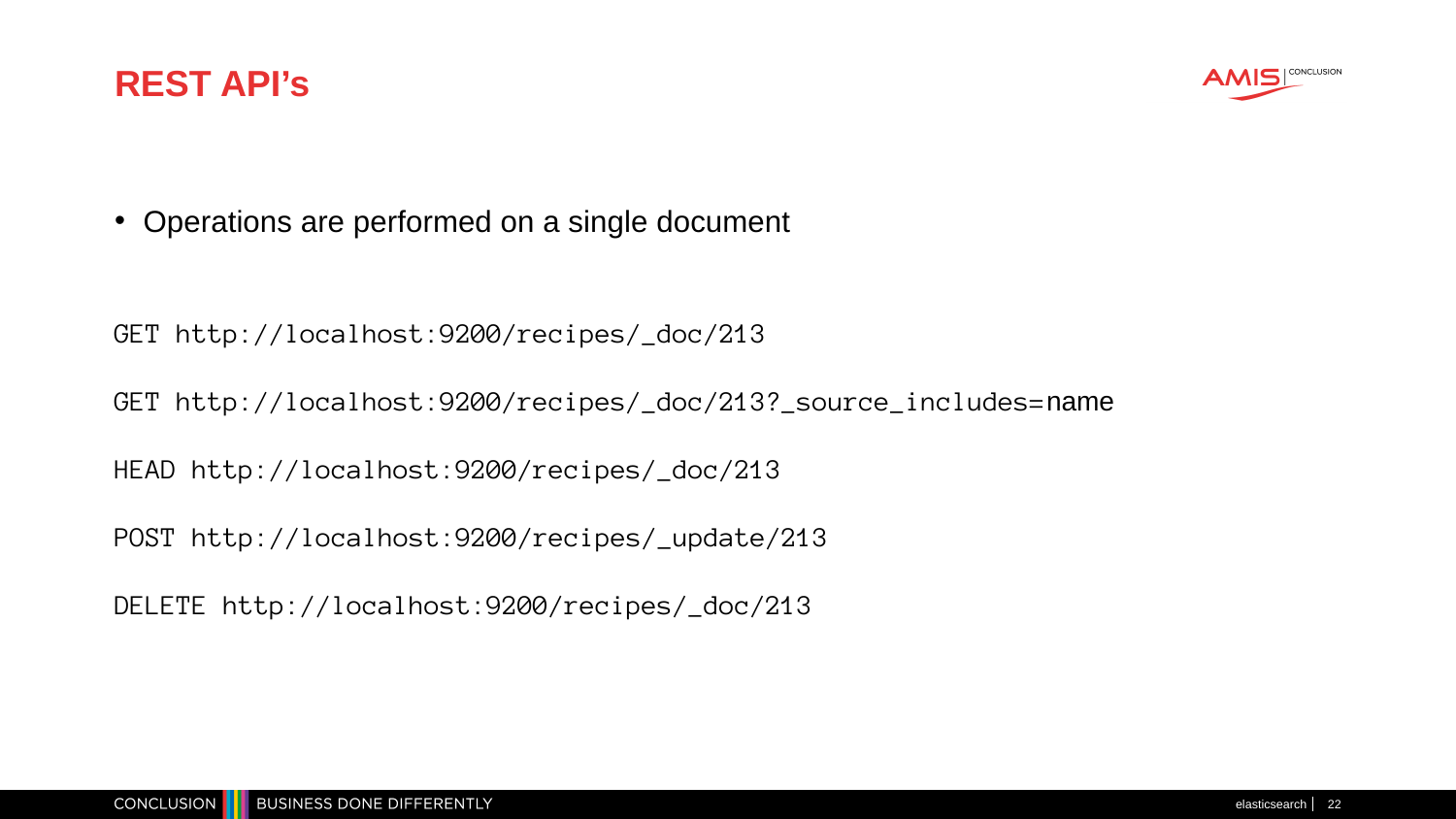

# REST API’s
Operations are performed on a single document
GET http://localhost:9200/recipes/_doc/213

GET http://localhost:9200/recipes/_doc/213?_source_includes=name

HEAD http://localhost:9200/recipes/_doc/213

POST http://localhost:9200/recipes/_update/213

DELETE http://localhost:9200/recipes/_doc/213

elasticsearch
22